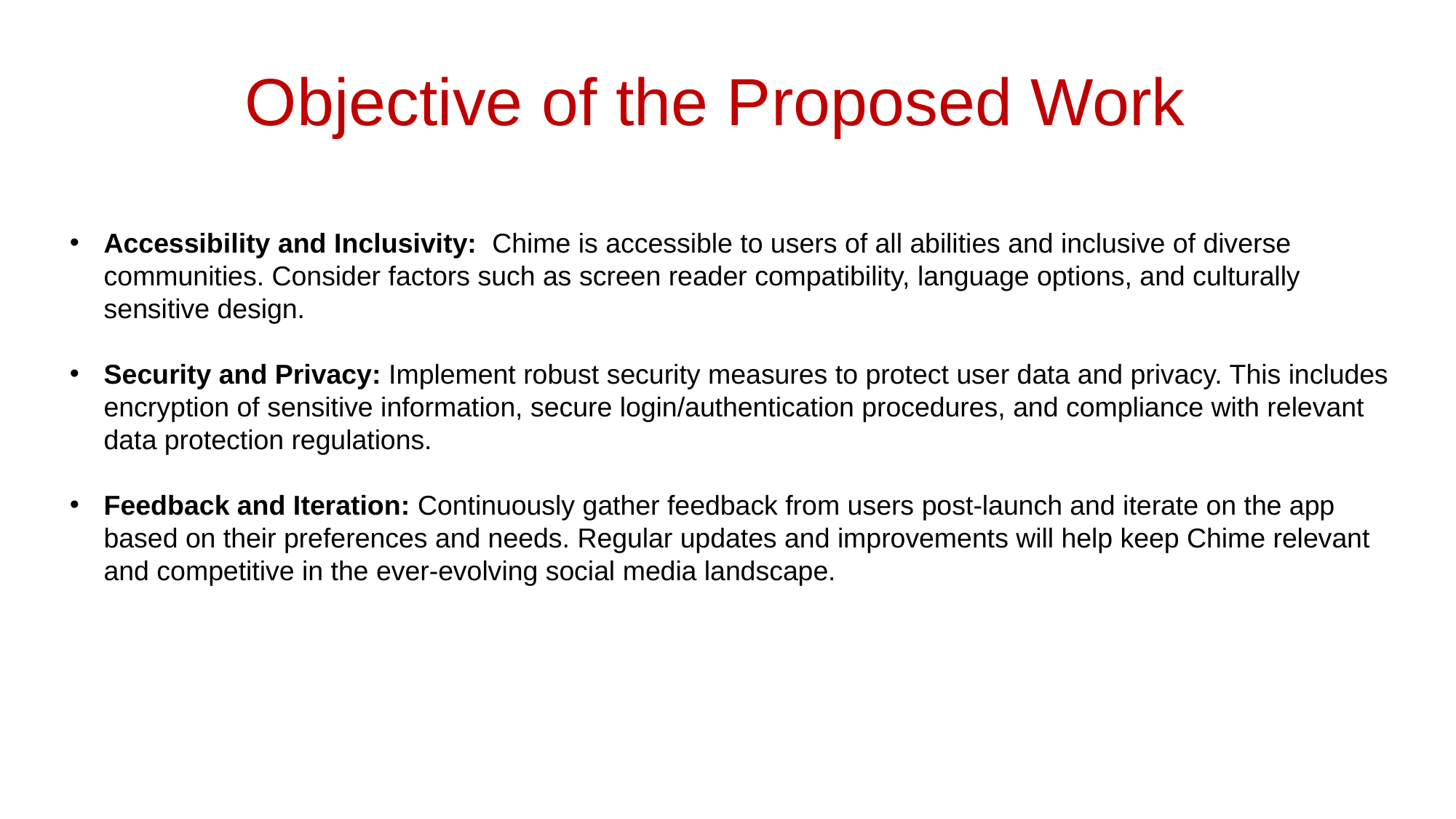

Objective of the Proposed Work
Accessibility and Inclusivity:  Chime is accessible to users of all abilities and inclusive of diverse communities. Consider factors such as screen reader compatibility, language options, and culturally sensitive design.

Security and Privacy: Implement robust security measures to protect user data and privacy. This includes encryption of sensitive information, secure login/authentication procedures, and compliance with relevant data protection regulations.

Feedback and Iteration: Continuously gather feedback from users post-launch and iterate on the app based on their preferences and needs. Regular updates and improvements will help keep Chime relevant and competitive in the ever-evolving social media landscape.